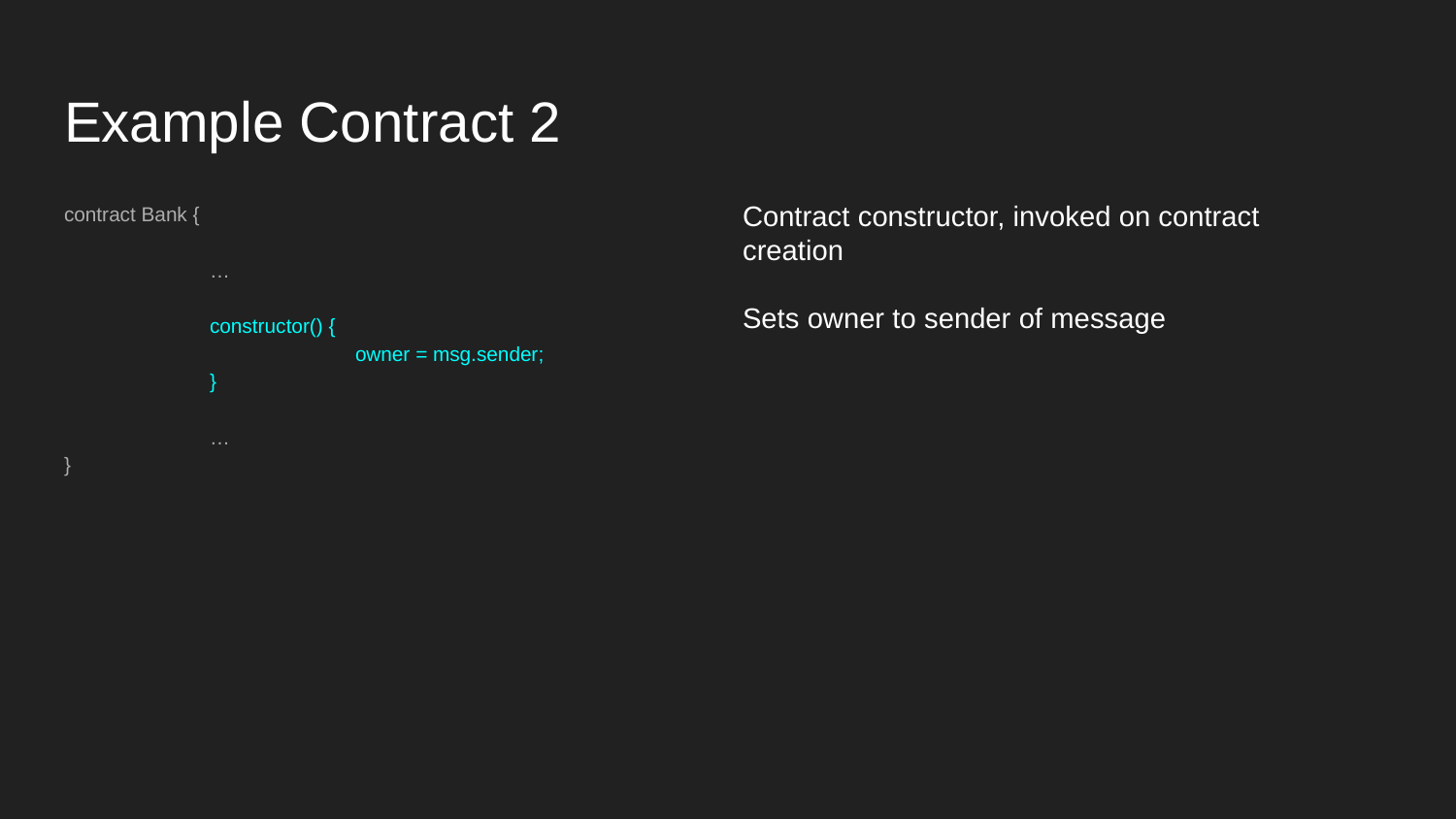

# Example Contract 2
contract Bank {

	…

	constructor() {
    		owner = msg.sender;
	}

	…
}
Contract constructor, invoked on contract creation

Sets owner to sender of message